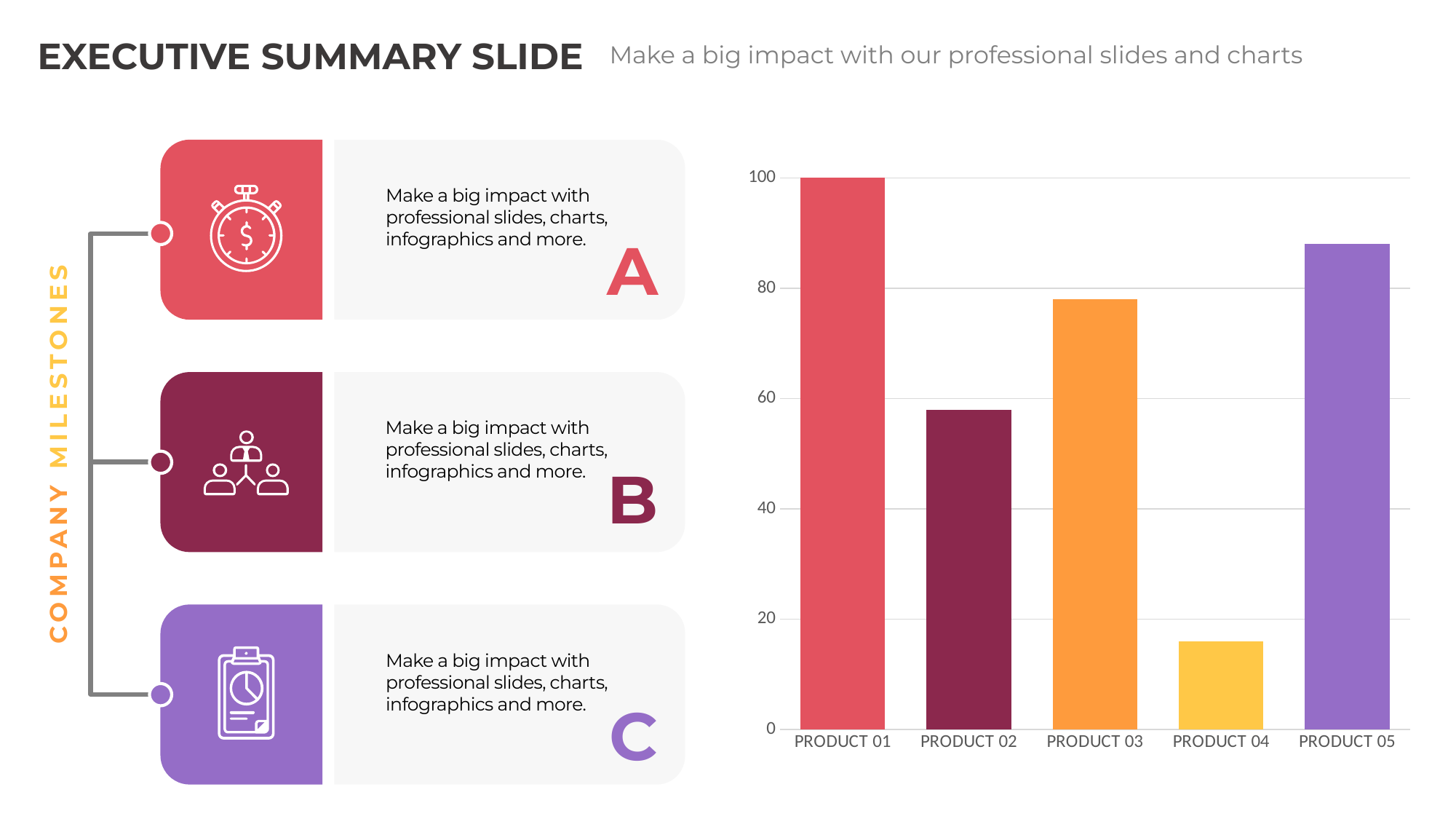

EXECUTIVE SUMMARY SLIDE
Make a big impact with our professional slides and charts

### Chart

| Category | Series 1 |
|---|---|
| PRODUCT 01 | 100.0 |
| PRODUCT 02 | 58.0 |
| PRODUCT 03 | 78.0 |
| PRODUCT 04 | 16.0 |
| PRODUCT 05 | 88.0 |
90%
Make a big impact with professional slides, charts, infographics and more.

A

Make a big impact with professional slides, charts, infographics and more.

COMPANY MILESTONES

B

Make a big impact with professional slides, charts, infographics and more.

C